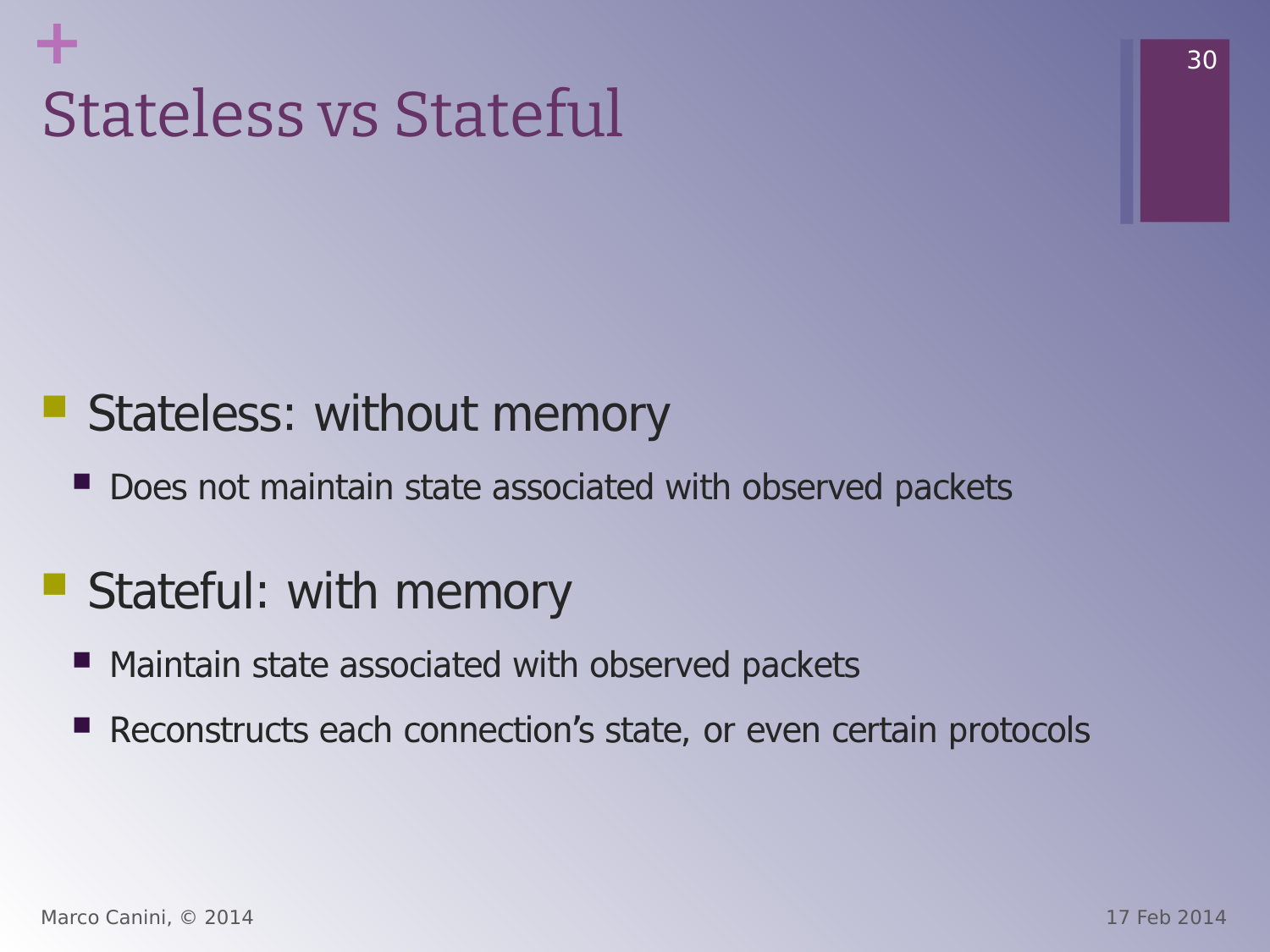

30
# Stateless vs Stateful
Stateless: without memory
Does not maintain state associated with observed packets
Stateful: with memory
Maintain state associated with observed packets
Reconstructs each connection’s state, or even certain protocols
Marco Canini, © 2014
17 Feb 2014